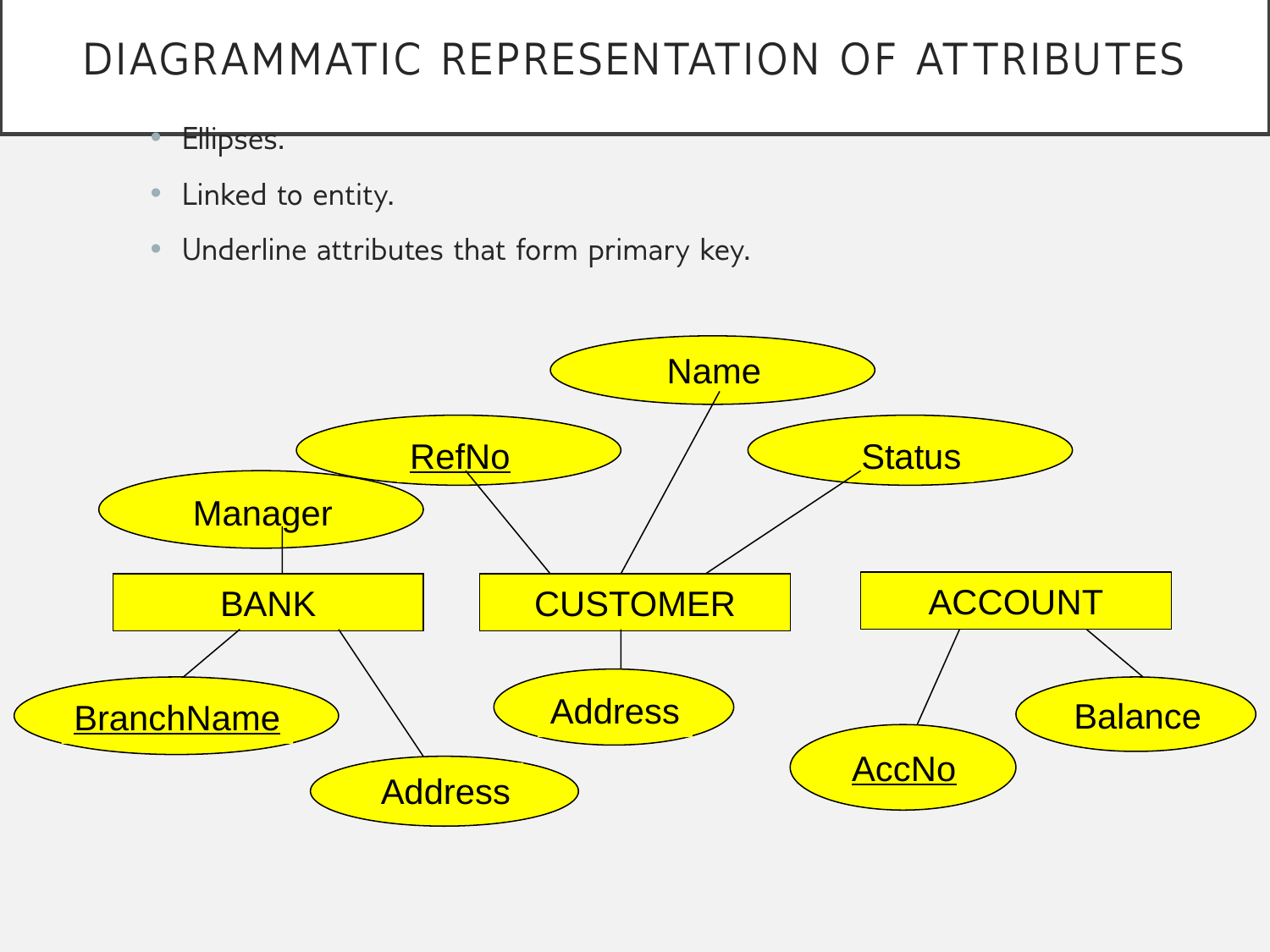

# Diagrammatic representation of attributes
Ellipses.
Linked to entity.
Underline attributes that form primary key.

Name

RefNo

Status

Address

Manager

BranchName

Address
ACCOUNT
BANK
CUSTOMER

Balance

AccNo